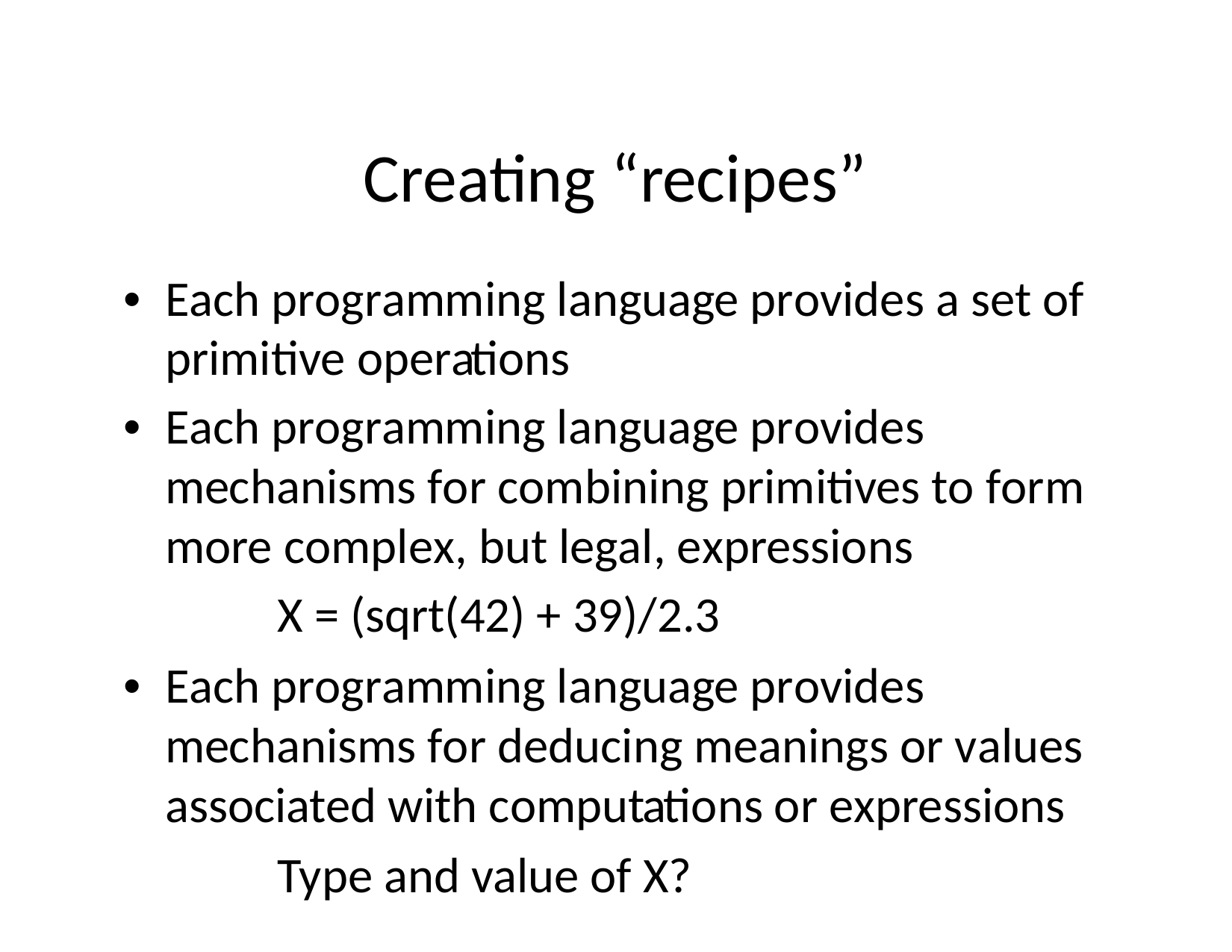

# Creating “recipes”
•  Each programming language provides a set of primitive operations
•  Each programming language provides mechanisms for combining primitives to form more complex, but legal, expressions
		X = (sqrt(42) + 39)/2.3
•  Each programming language provides mechanisms for deducing meanings or values associated with computations or expressions
		Type and value of X?